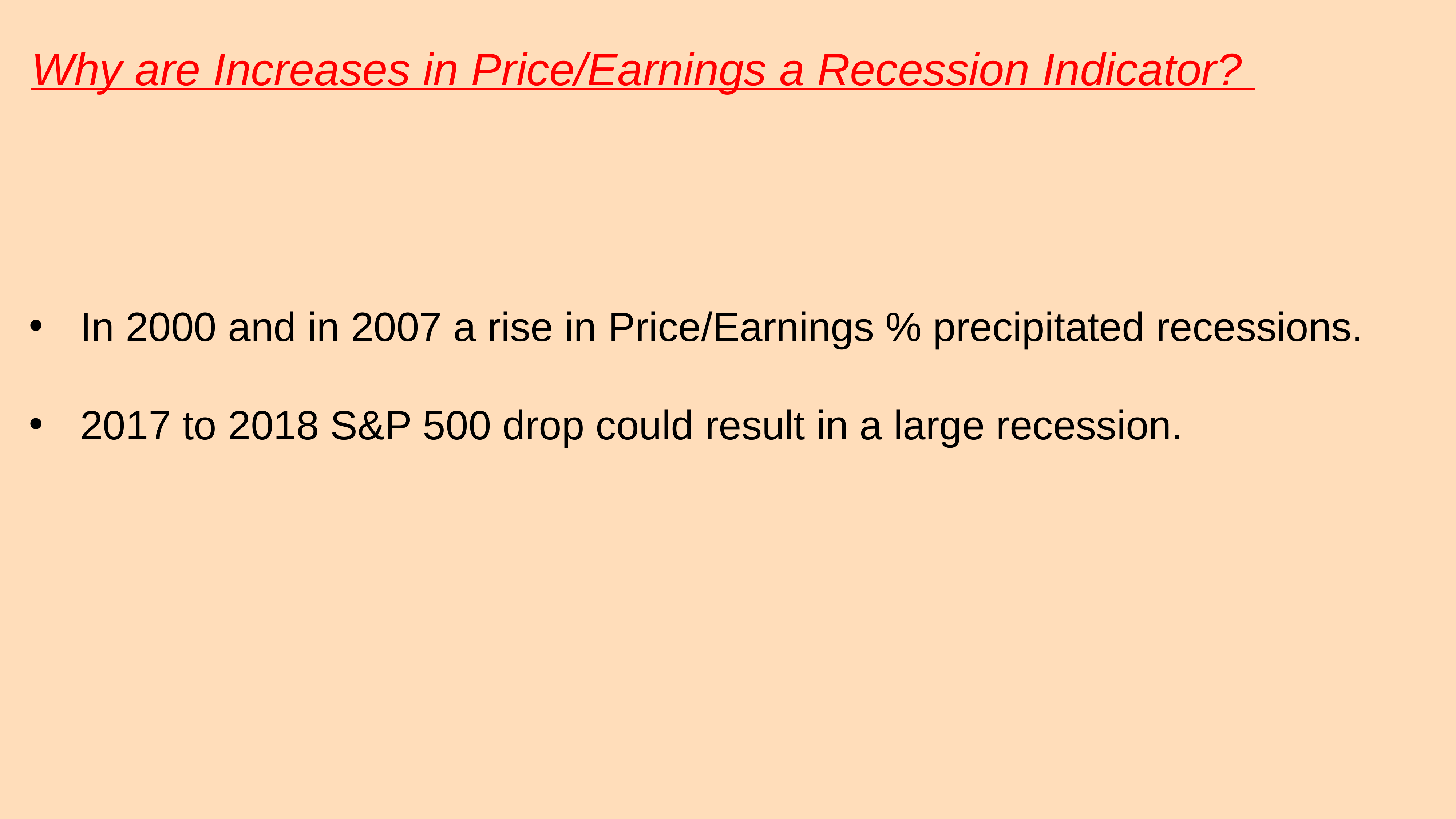

Why are Increases in Price/Earnings a Recession Indicator?

In 2000 and in 2007 a rise in Price/Earnings % precipitated recessions.

2017 to 2018 S&P 500 drop could result in a large recession.